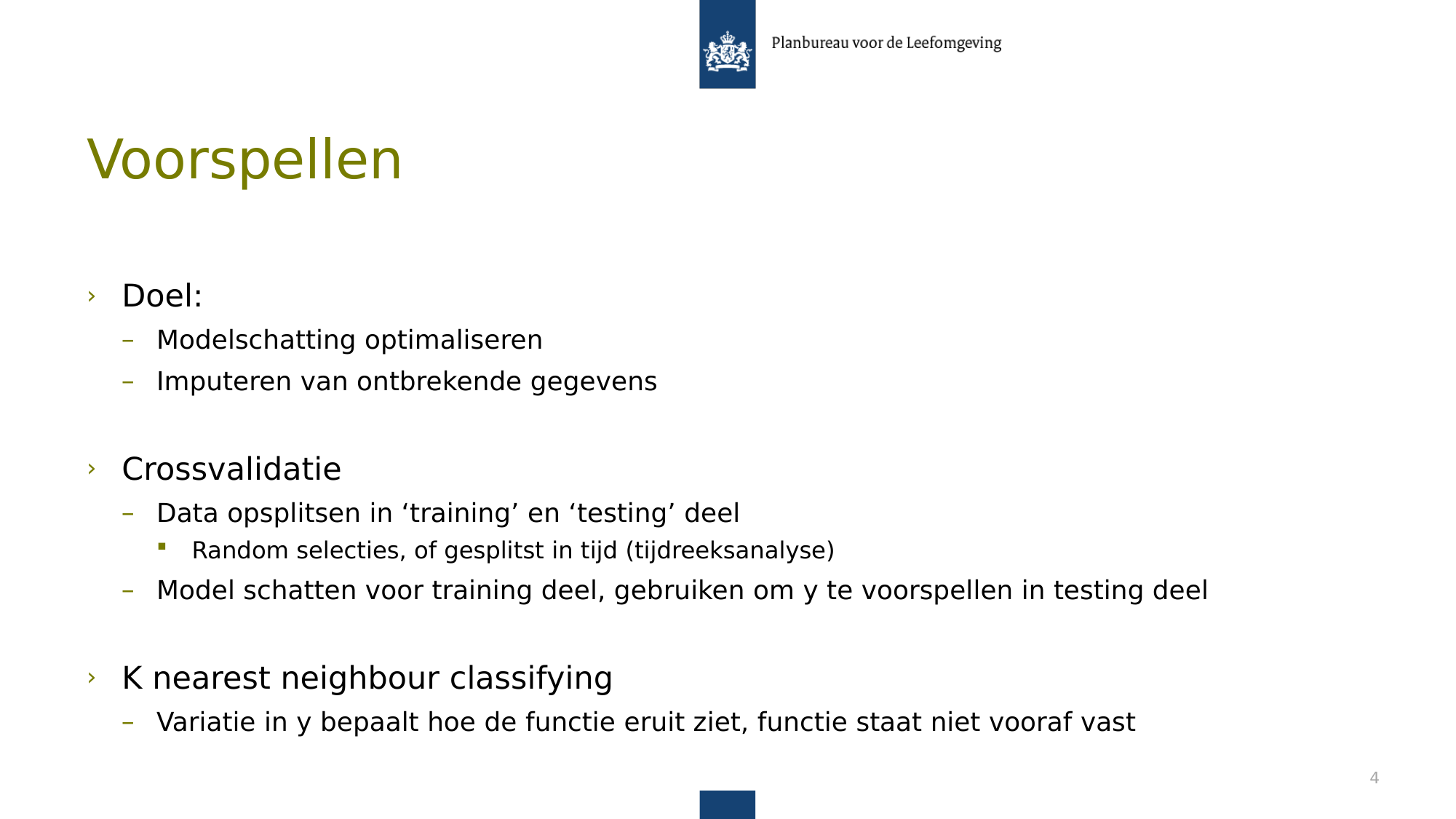

# Voorspellen

Doel:
Modelschatting optimaliseren
Imputeren van ontbrekende gegevens

Crossvalidatie
Data opsplitsen in ‘training’ en ‘testing’ deel
Random selecties, of gesplitst in tijd (tijdreeksanalyse)
Model schatten voor training deel, gebruiken om y te voorspellen in testing deel

K nearest neighbour classifying
Variatie in y bepaalt hoe de functie eruit ziet, functie staat niet vooraf vast

4